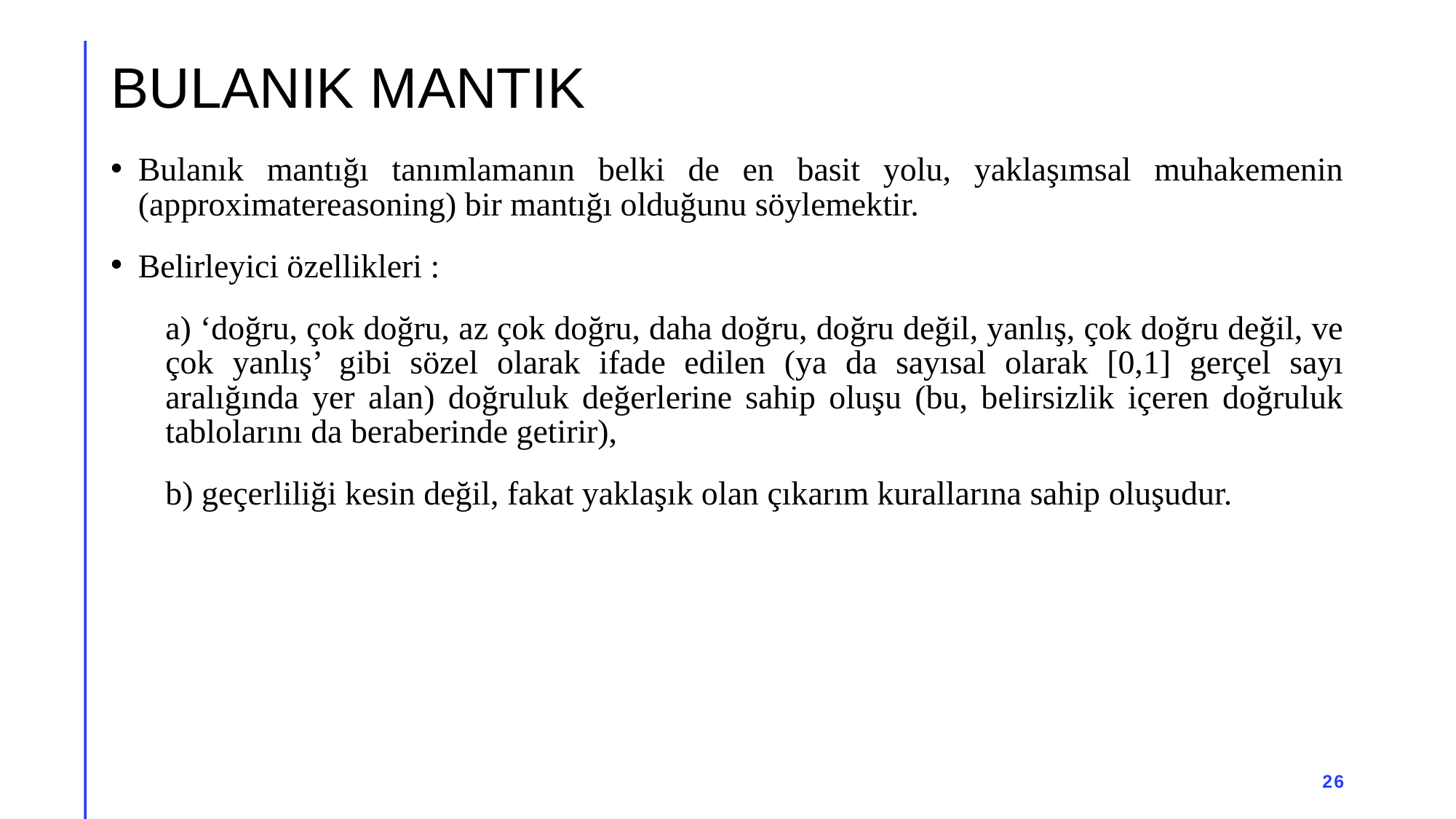

# BULANIK MANTIK
Bulanık mantığı tanımlamanın belki de en basit yolu, yaklaşımsal muhakemenin (approximatereasoning) bir mantığı olduğunu söylemektir.
Belirleyici özellikleri :
a) ‘doğru, çok doğru, az çok doğru, daha doğru, doğru değil, yanlış, çok doğru değil, ve çok yanlış’ gibi sözel olarak ifade edilen (ya da sayısal olarak [0,1] gerçel sayı aralığında yer alan) doğruluk değerlerine sahip oluşu (bu, belirsizlik içeren doğruluk tablolarını da beraberinde getirir),
b) geçerliliği kesin değil, fakat yaklaşık olan çıkarım kurallarına sahip oluşudur.
26